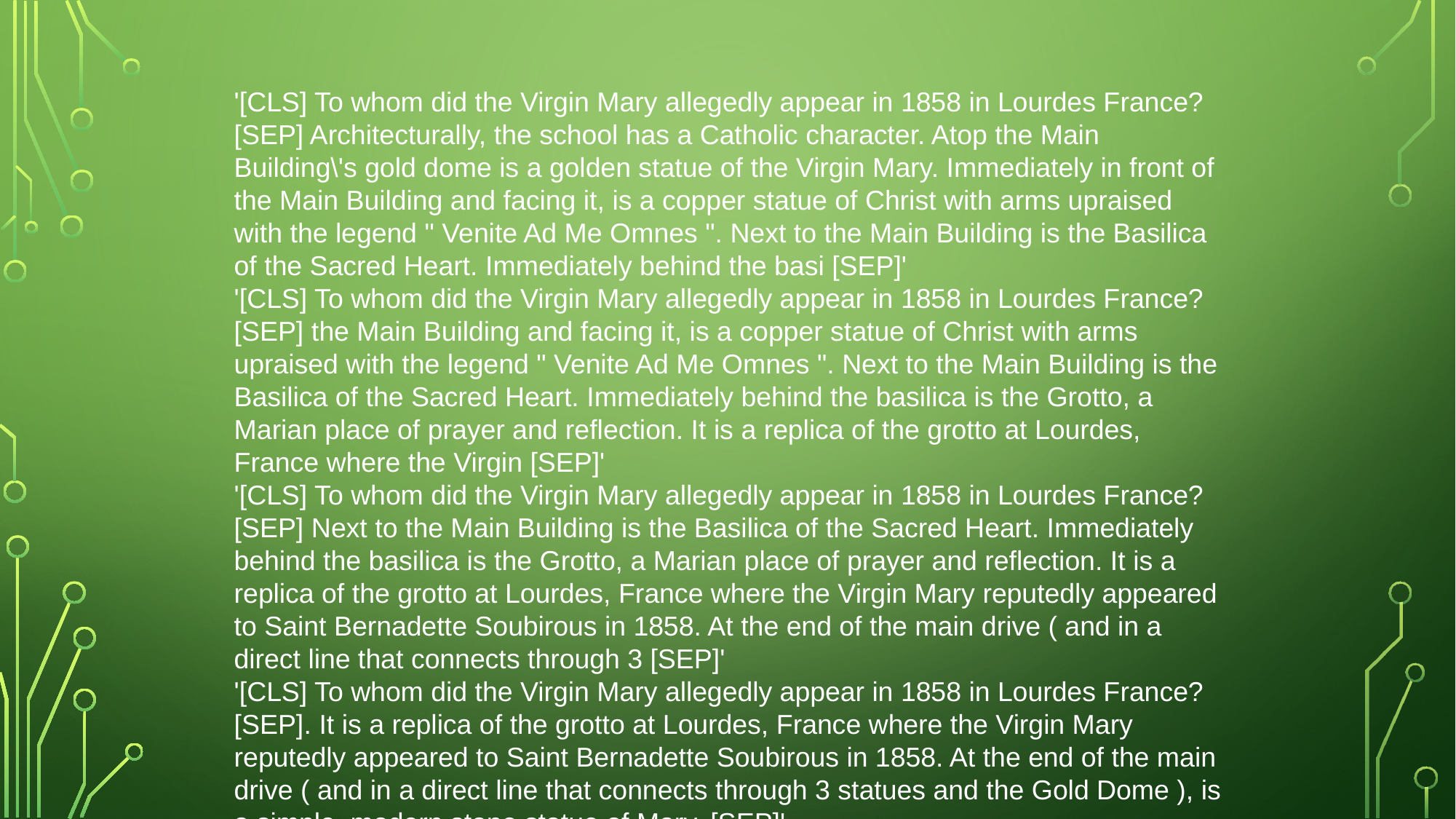

'[CLS] To whom did the Virgin Mary allegedly appear in 1858 in Lourdes France? [SEP] Architecturally, the school has a Catholic character. Atop the Main Building\'s gold dome is a golden statue of the Virgin Mary. Immediately in front of the Main Building and facing it, is a copper statue of Christ with arms upraised with the legend " Venite Ad Me Omnes ". Next to the Main Building is the Basilica of the Sacred Heart. Immediately behind the basi [SEP]'
'[CLS] To whom did the Virgin Mary allegedly appear in 1858 in Lourdes France? [SEP] the Main Building and facing it, is a copper statue of Christ with arms upraised with the legend " Venite Ad Me Omnes ". Next to the Main Building is the Basilica of the Sacred Heart. Immediately behind the basilica is the Grotto, a Marian place of prayer and reflection. It is a replica of the grotto at Lourdes, France where the Virgin [SEP]'
'[CLS] To whom did the Virgin Mary allegedly appear in 1858 in Lourdes France? [SEP] Next to the Main Building is the Basilica of the Sacred Heart. Immediately behind the basilica is the Grotto, a Marian place of prayer and reflection. It is a replica of the grotto at Lourdes, France where the Virgin Mary reputedly appeared to Saint Bernadette Soubirous in 1858. At the end of the main drive ( and in a direct line that connects through 3 [SEP]'
'[CLS] To whom did the Virgin Mary allegedly appear in 1858 in Lourdes France? [SEP]. It is a replica of the grotto at Lourdes, France where the Virgin Mary reputedly appeared to Saint Bernadette Soubirous in 1858. At the end of the main drive ( and in a direct line that connects through 3 statues and the Gold Dome ), is a simple, modern stone statue of Mary. [SEP]'